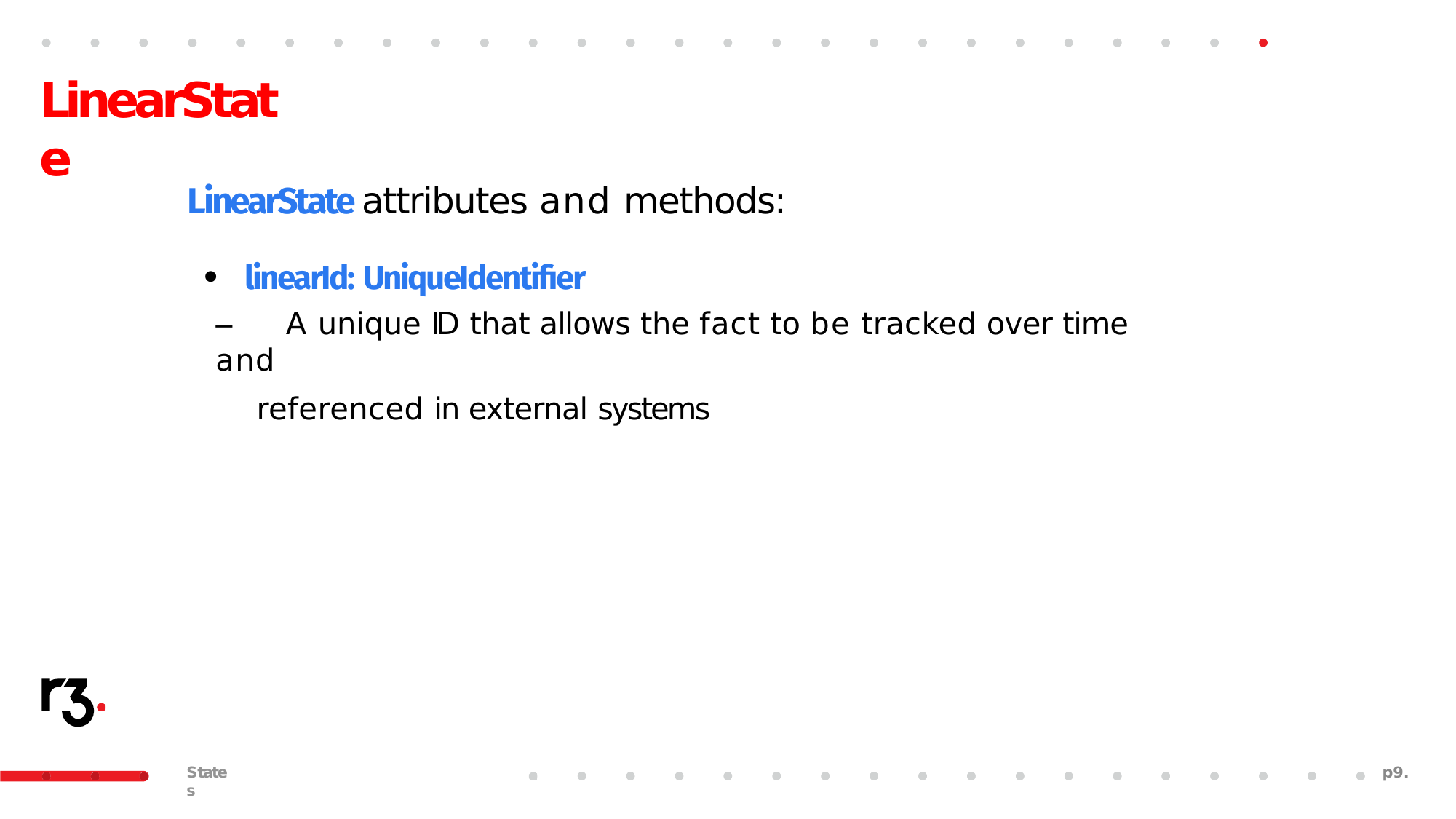

# LinearState
LinearState attributes and methods:
linearId: UniqueIdentifier
–	A unique ID that allows the fact to be tracked over time and
referenced in external systems
States
p9.